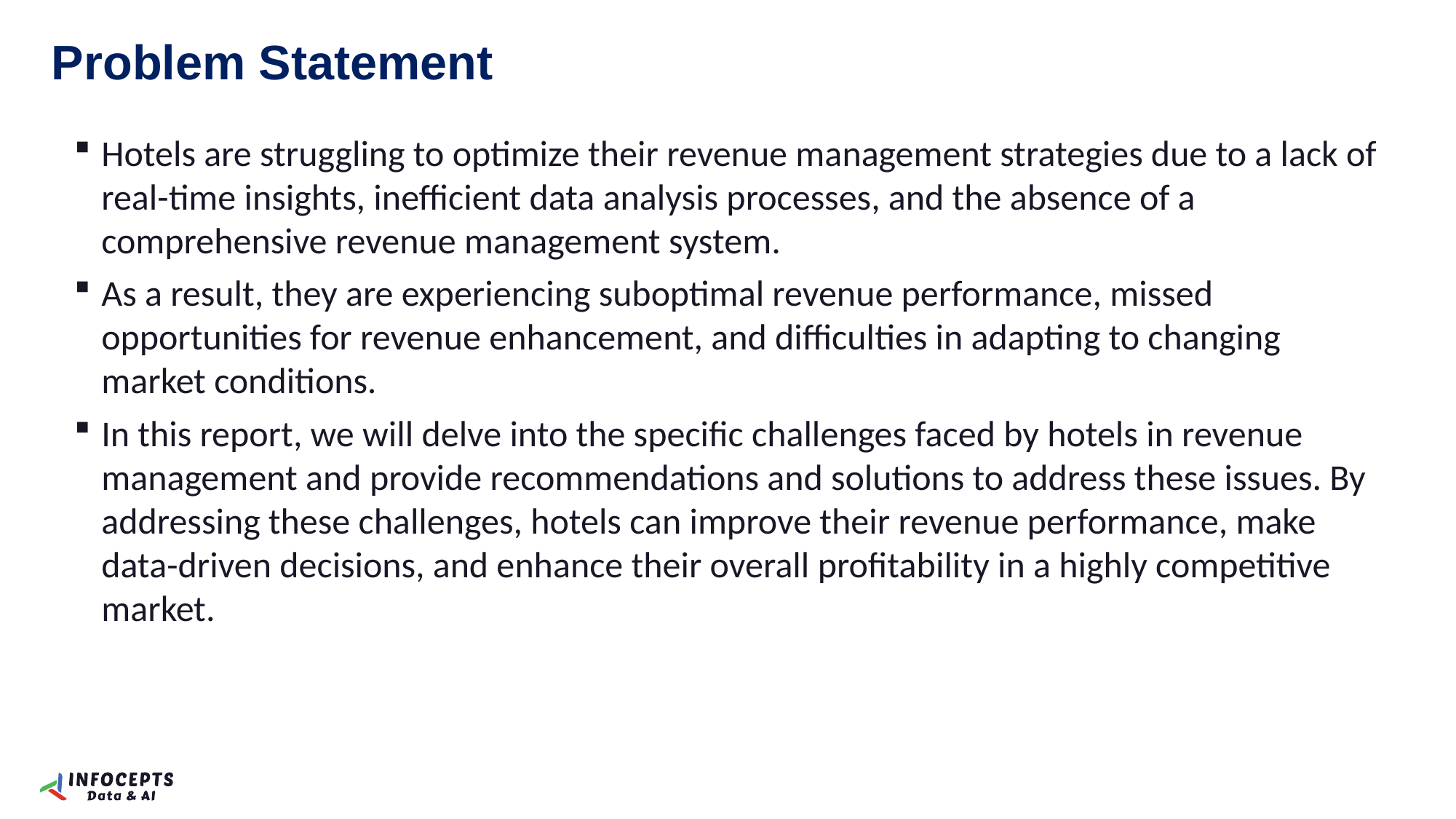

Problem Statement
Hotels are struggling to optimize their revenue management strategies due to a lack of real-time insights, inefficient data analysis processes, and the absence of a comprehensive revenue management system.
As a result, they are experiencing suboptimal revenue performance, missed opportunities for revenue enhancement, and difficulties in adapting to changing market conditions.
In this report, we will delve into the specific challenges faced by hotels in revenue management and provide recommendations and solutions to address these issues. By addressing these challenges, hotels can improve their revenue performance, make data-driven decisions, and enhance their overall profitability in a highly competitive market.